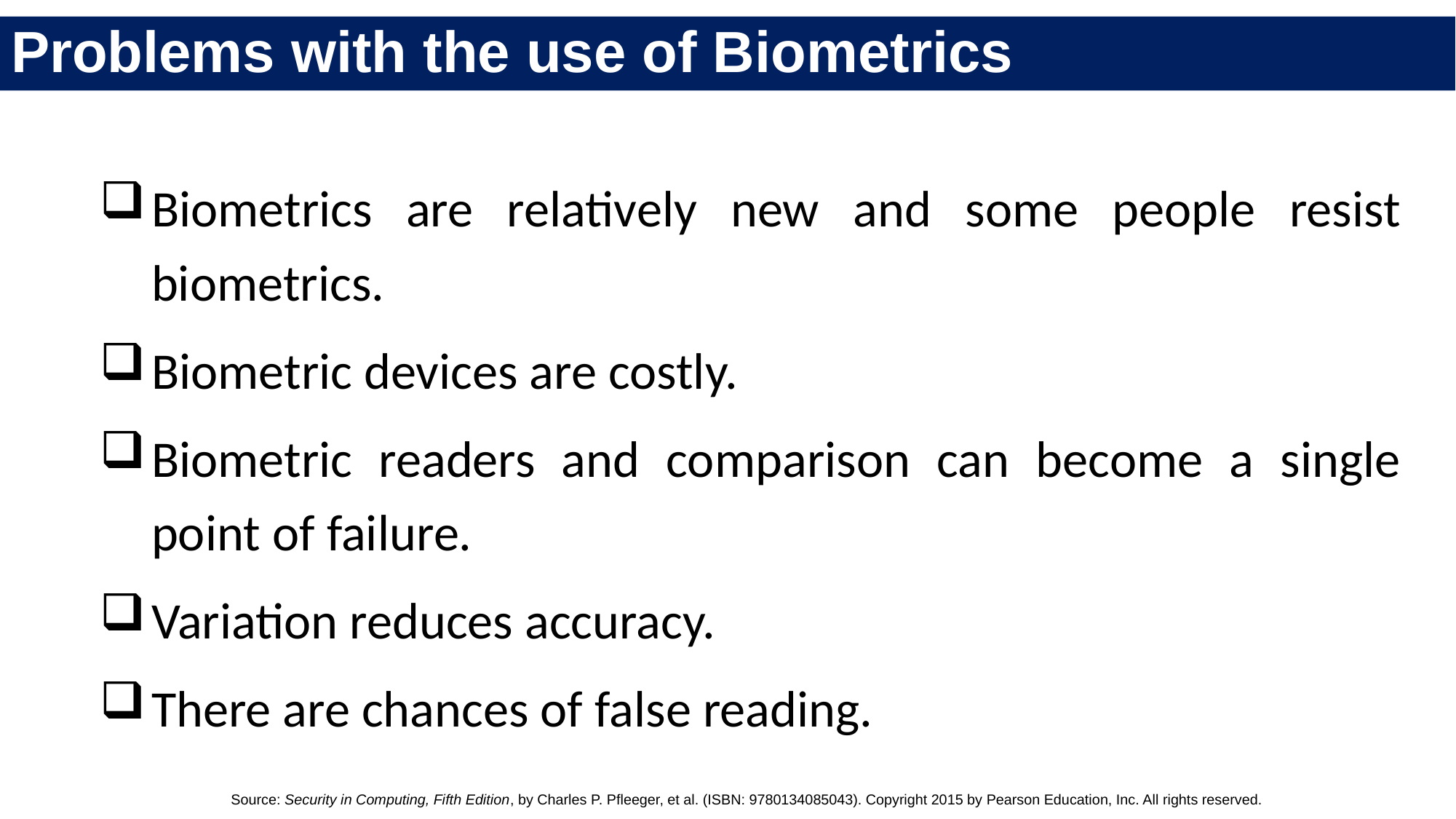

# Problems with the use of Biometrics
Biometrics are relatively new and some people resist biometrics.
Biometric devices are costly.
Biometric readers and comparison can become a single point of failure.
Variation reduces accuracy.
There are chances of false reading.

Source: Security in Computing, Fifth Edition, by Charles P. Pfleeger, et al. (ISBN: 9780134085043). Copyright 2015 by Pearson Education, Inc. All rights reserved.